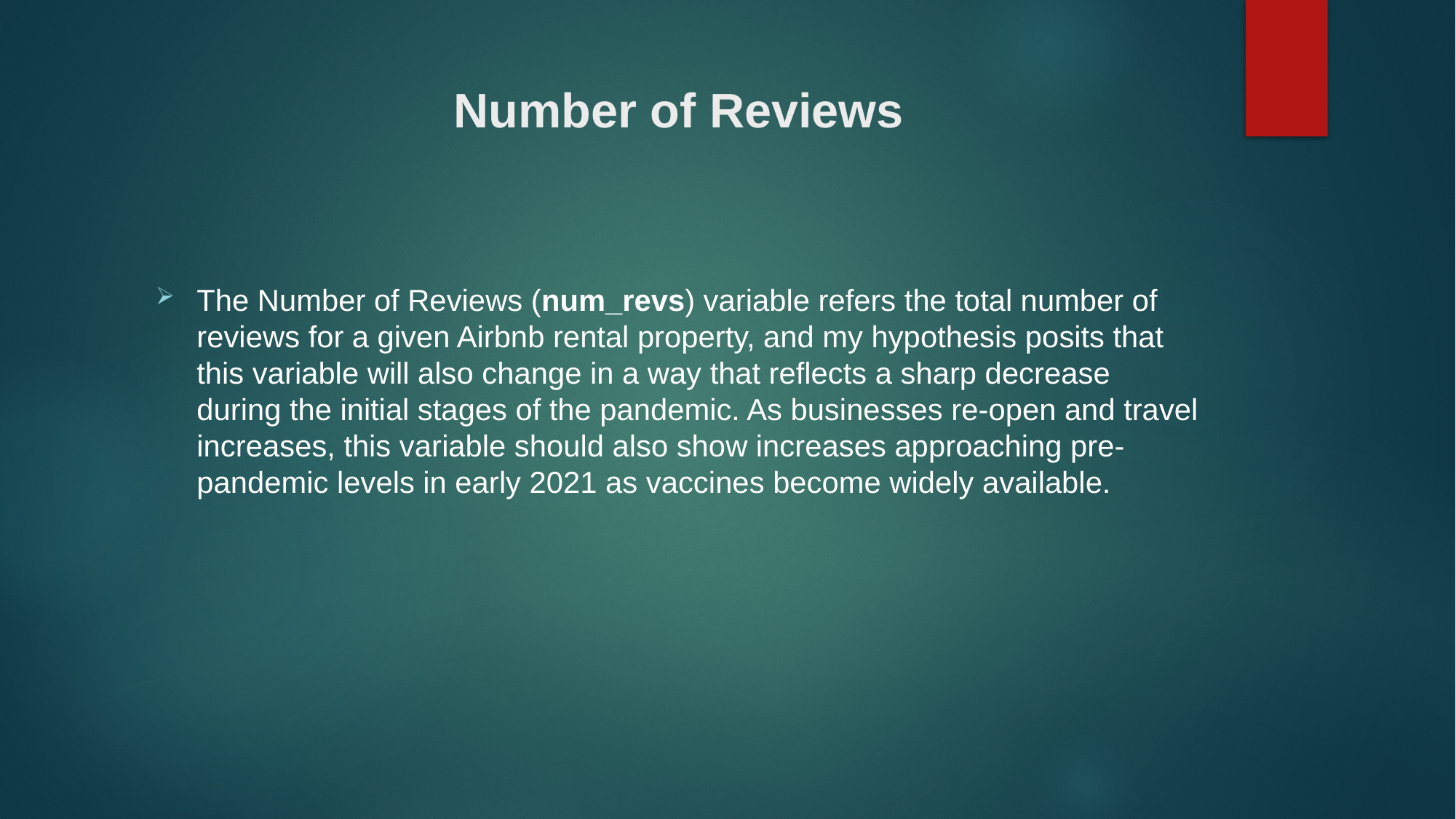

# Number of Reviews
The Number of Reviews (num_revs) variable refers the total number of reviews for a given Airbnb rental property, and my hypothesis posits that this variable will also change in a way that reflects a sharp decrease during the initial stages of the pandemic. As businesses re-open and travel increases, this variable should also show increases approaching pre-pandemic levels in early 2021 as vaccines become widely available.